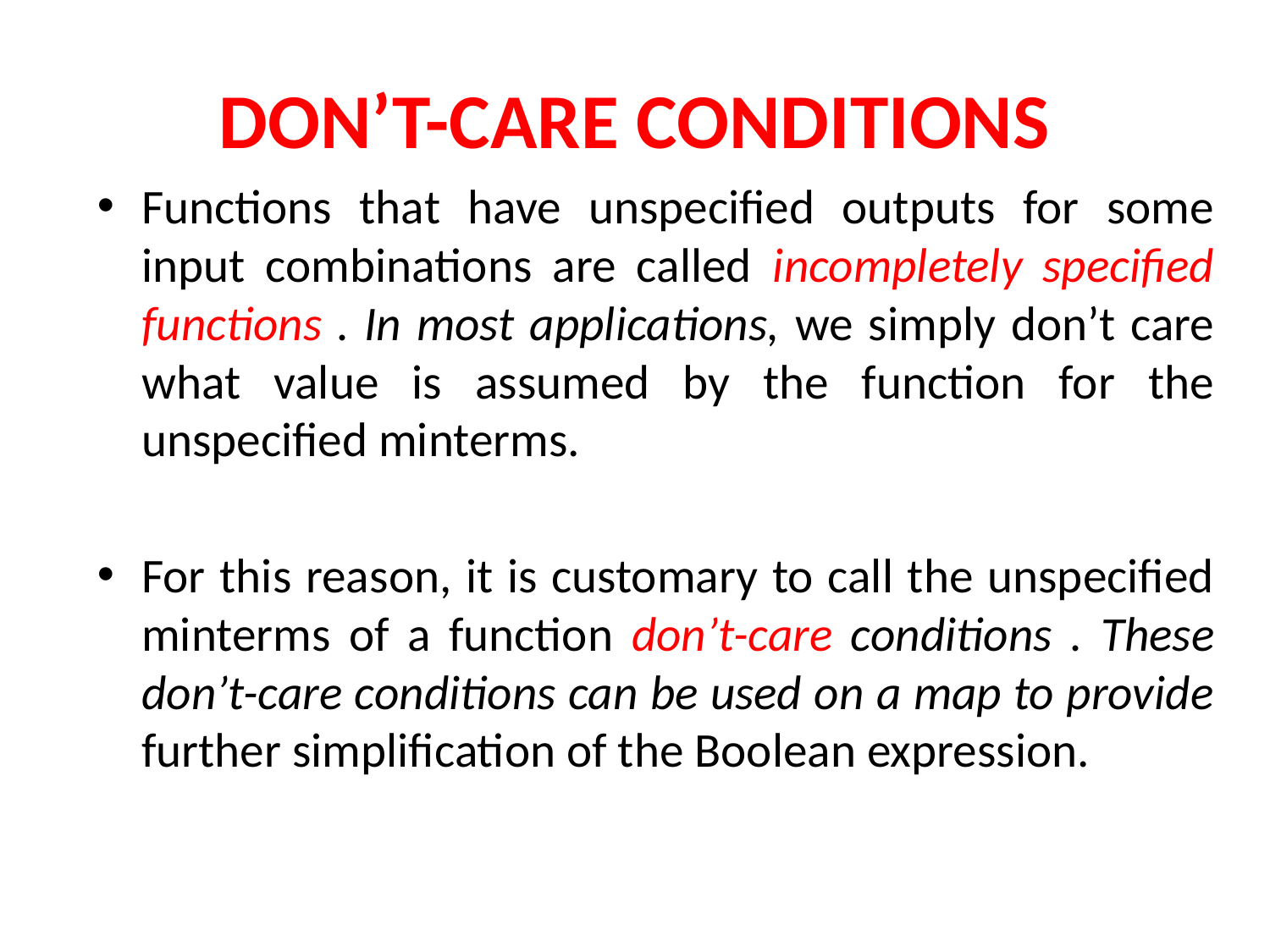

# DON’T-CARE CONDITIONS
Functions that have unspecified outputs for some input combinations are called incompletely specified functions . In most applications, we simply don’t care what value is assumed by the function for the unspecified minterms.

For this reason, it is customary to call the unspecified minterms of a function don’t-care conditions . These don’t-care conditions can be used on a map to provide further simplification of the Boolean expression.